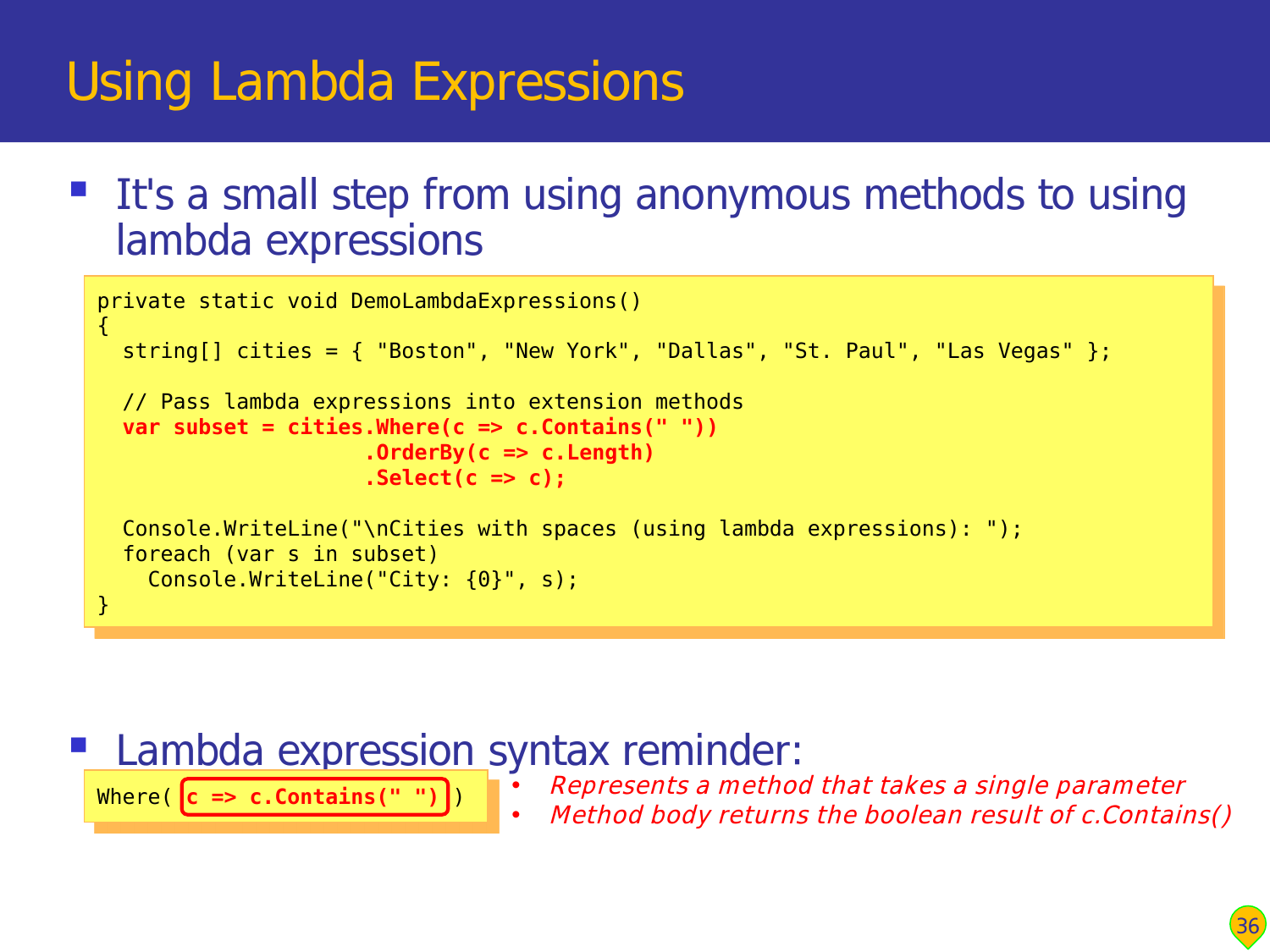

# Using Lambda Expressions
It's a small step from using anonymous methods to using lambda expressions

Lambda expression syntax reminder:

private static void DemoLambdaExpressions()
{
  string[] cities = { "Boston", "New York", "Dallas", "St. Paul", "Las Vegas" };

  // Pass lambda expressions into extension methods
  var subset = cities.Where(c => c.Contains(" "))
                     .OrderBy(c => c.Length)
                     .Select(c => c);

  Console.WriteLine("\nCities with spaces (using lambda expressions): ");
  foreach (var s in subset)
    Console.WriteLine("City: {0}", s);
}
 Represents a method that takes a single parameter
 Method body returns the boolean result of c.Contains()
Where( c => c.Contains(" ") )

36